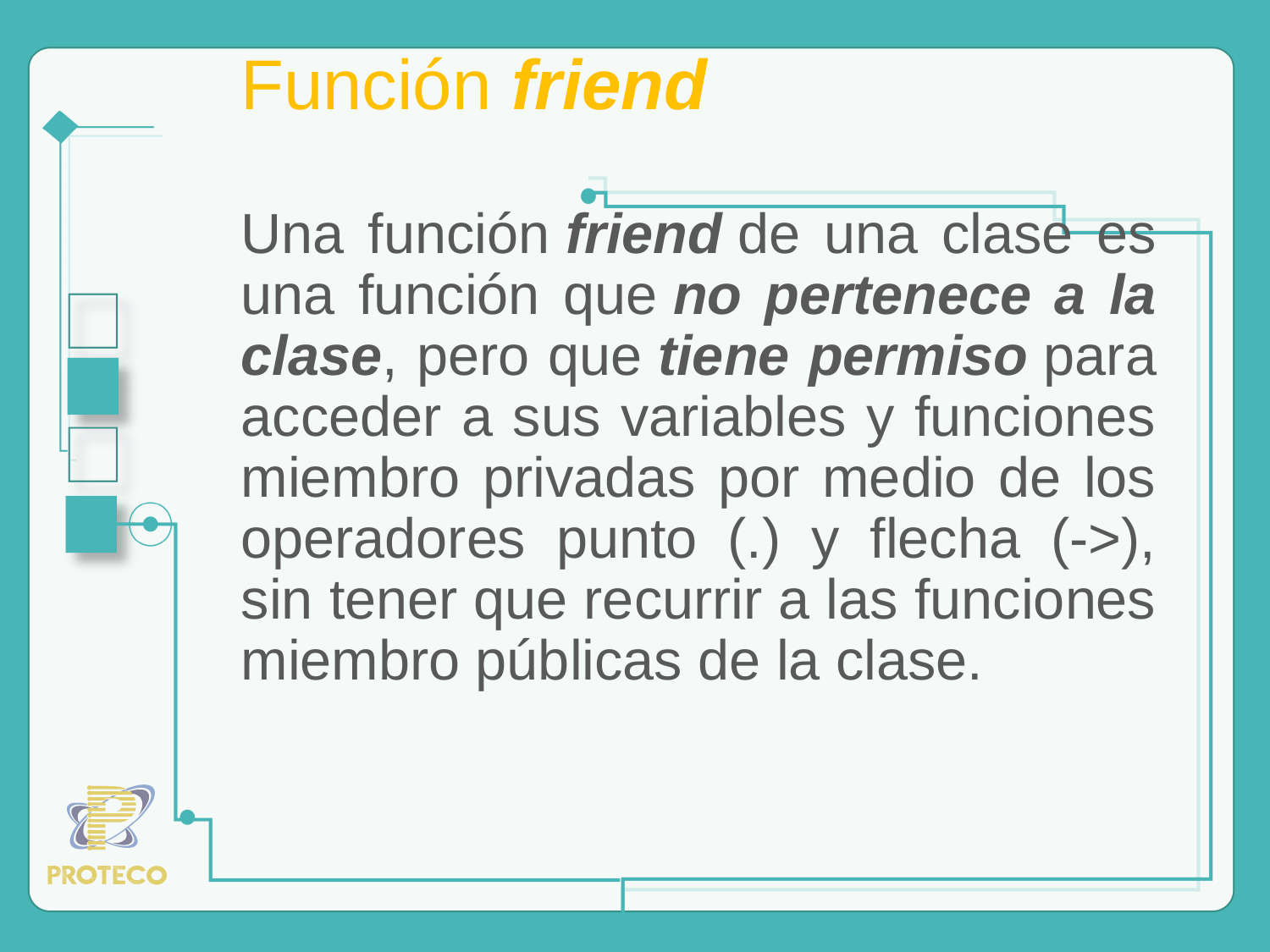

# Función friend
Una función friend de una clase es una función que no pertenece a la clase, pero que tiene permiso para acceder a sus variables y funciones miembro privadas por medio de los operadores punto (.) y flecha (->), sin tener que recurrir a las funciones miembro públicas de la clase.